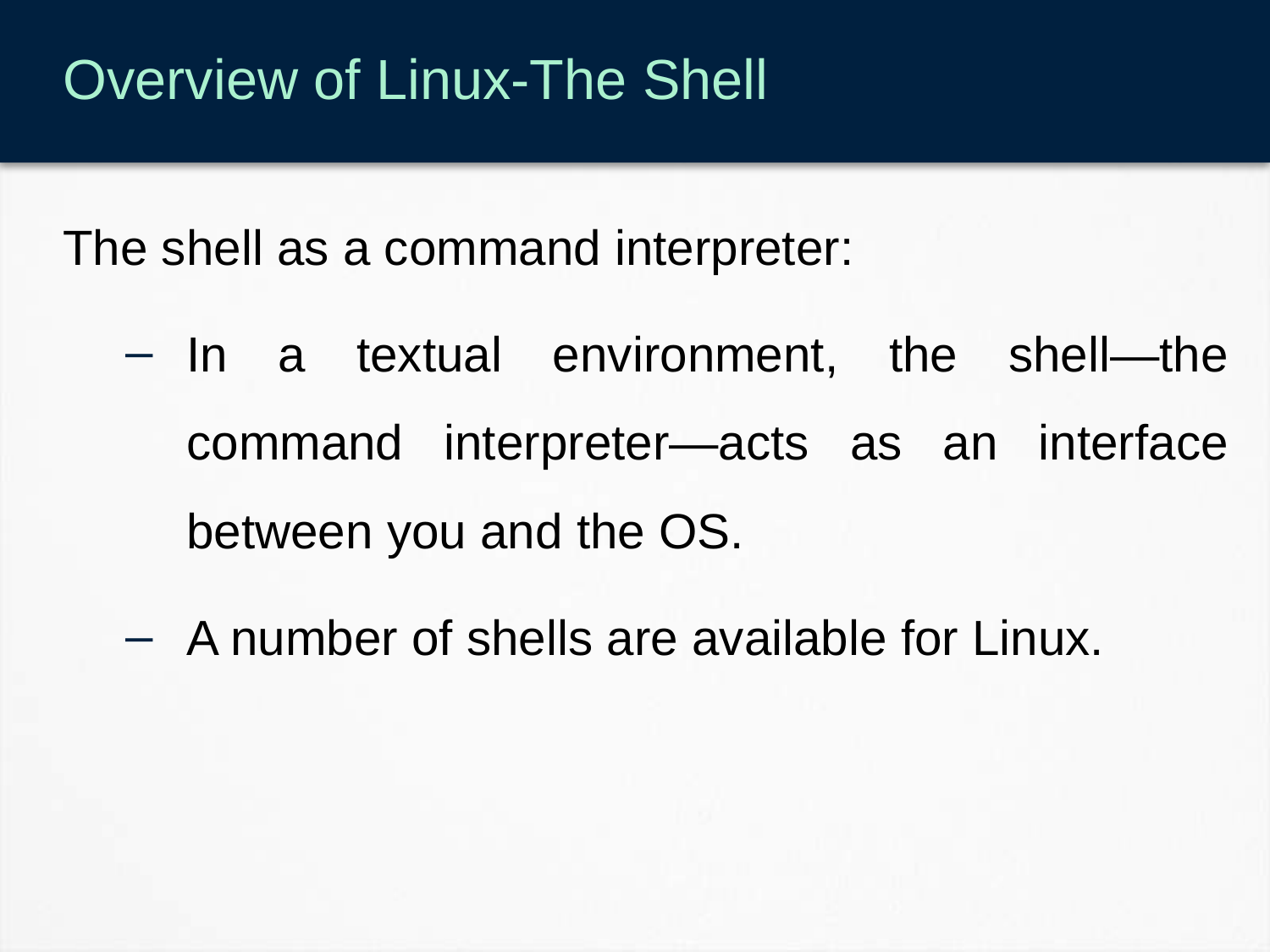

# Overview of Linux-The Shell
The shell as a command interpreter:
In a textual environment, the shell—the command interpreter—acts as an interface between you and the OS.
A number of shells are available for Linux.